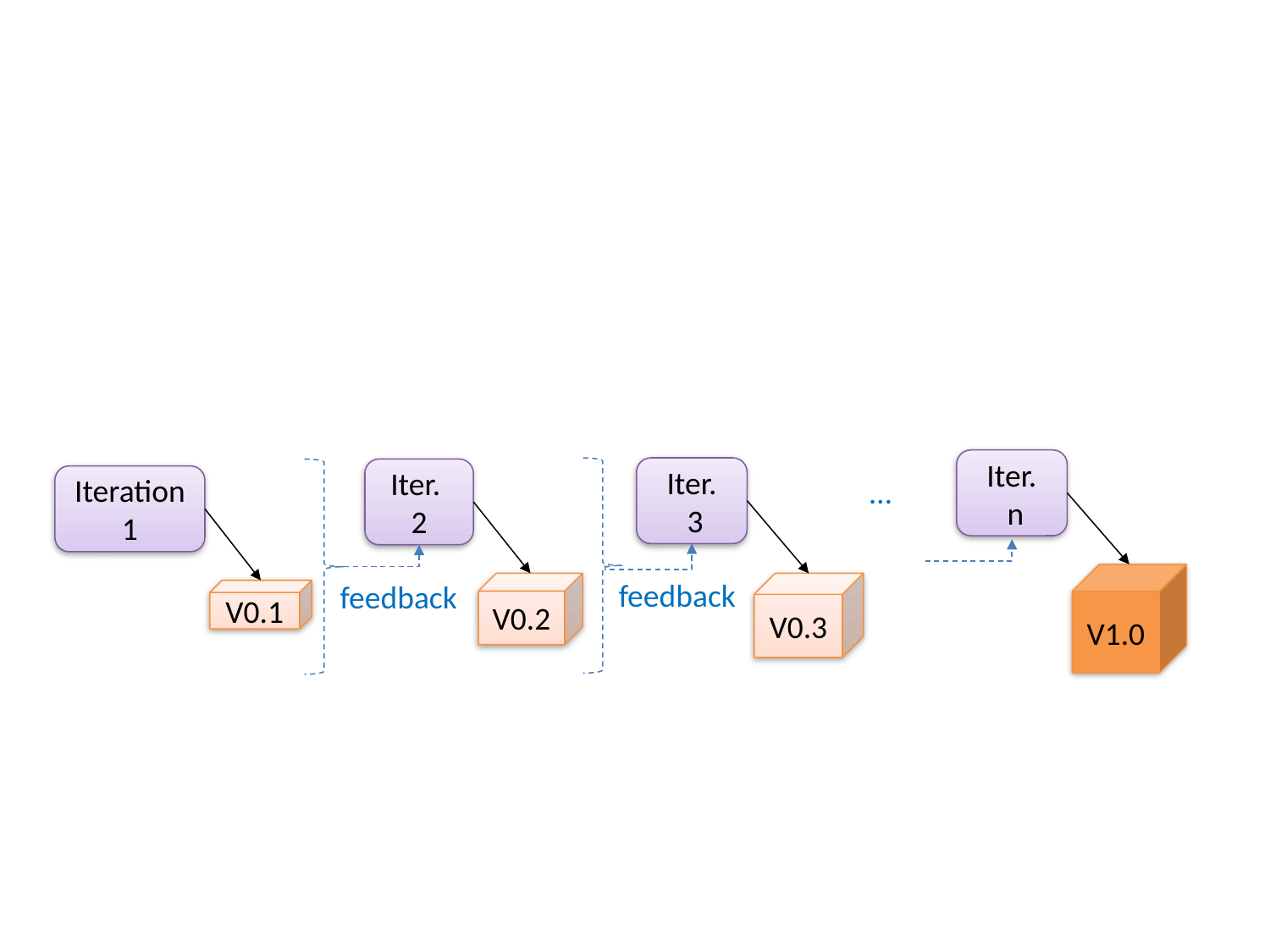

Iter.
 n

Iter.
 3

Iter.
2
Iteration 1
…
V1.0
feedback
feedback
V0.2
V0.3
V0.1